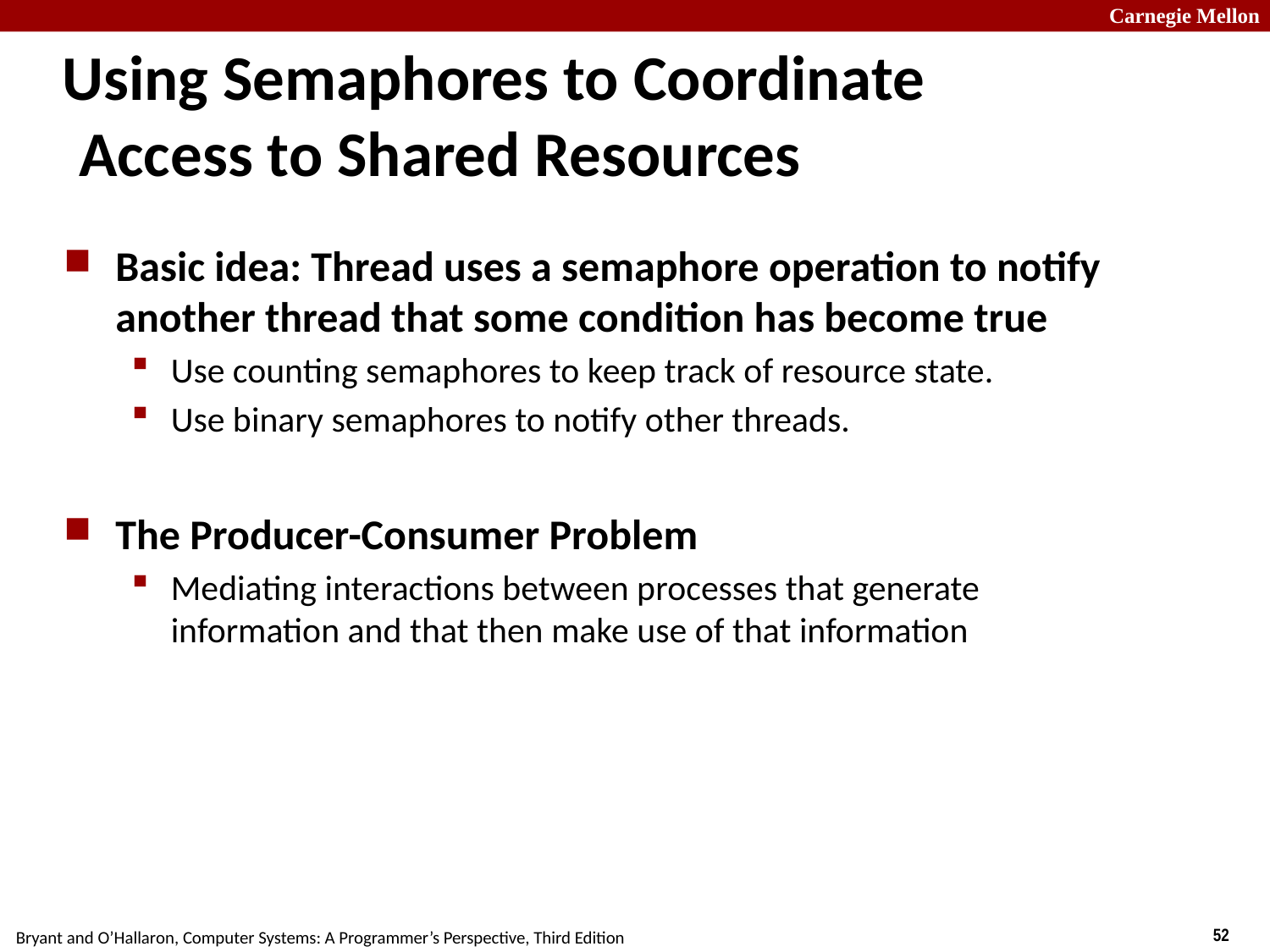

# Using Semaphores to Coordinate Access to Shared Resources
Basic idea: Thread uses a semaphore operation to notify another thread that some condition has become true
Use counting semaphores to keep track of resource state.
Use binary semaphores to notify other threads.

The Producer-Consumer Problem
Mediating interactions between processes that generate information and that then make use of that information